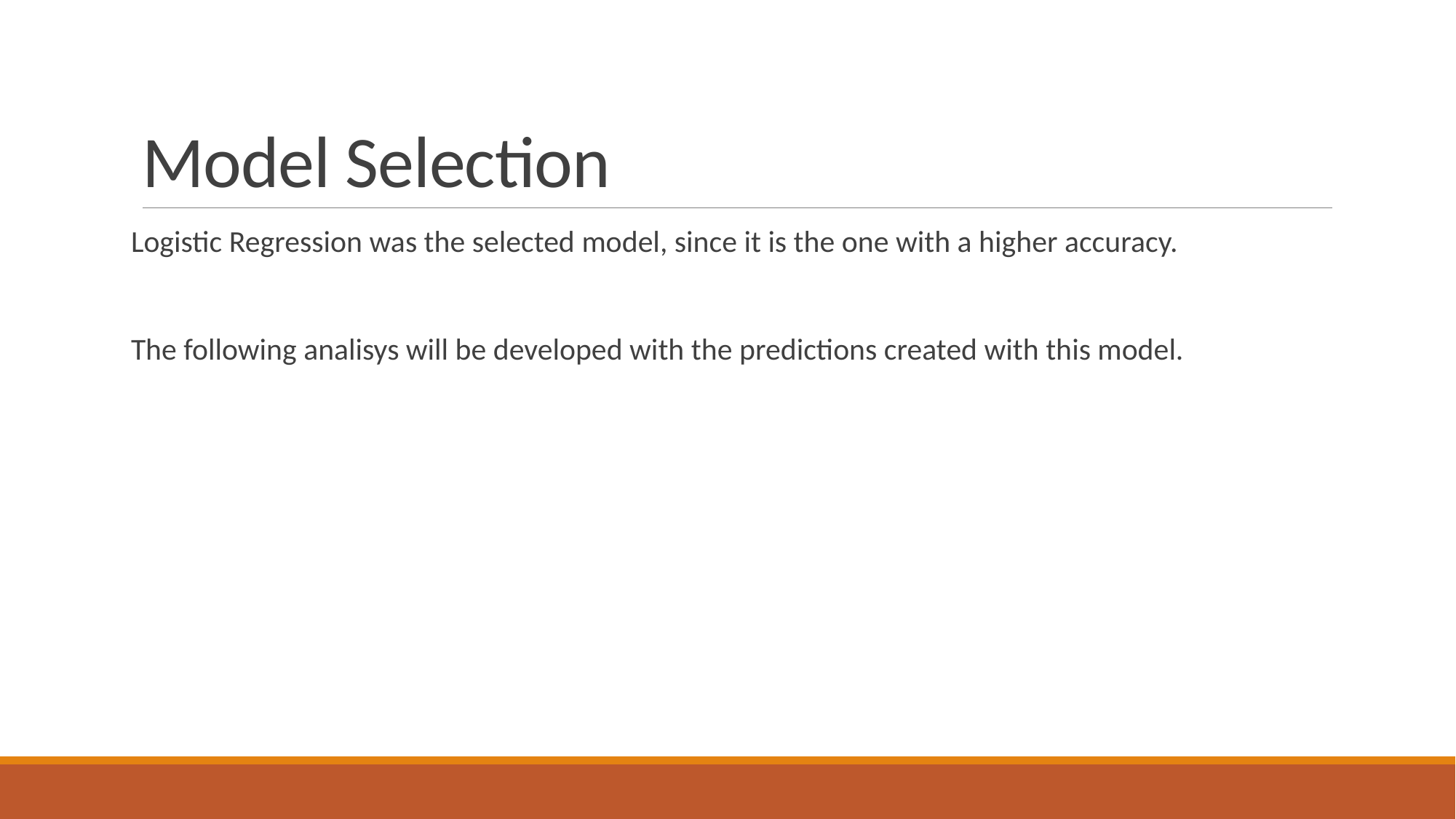

# Model Selection
Logistic Regression was the selected model, since it is the one with a higher accuracy.

The following analisys will be developed with the predictions created with this model.